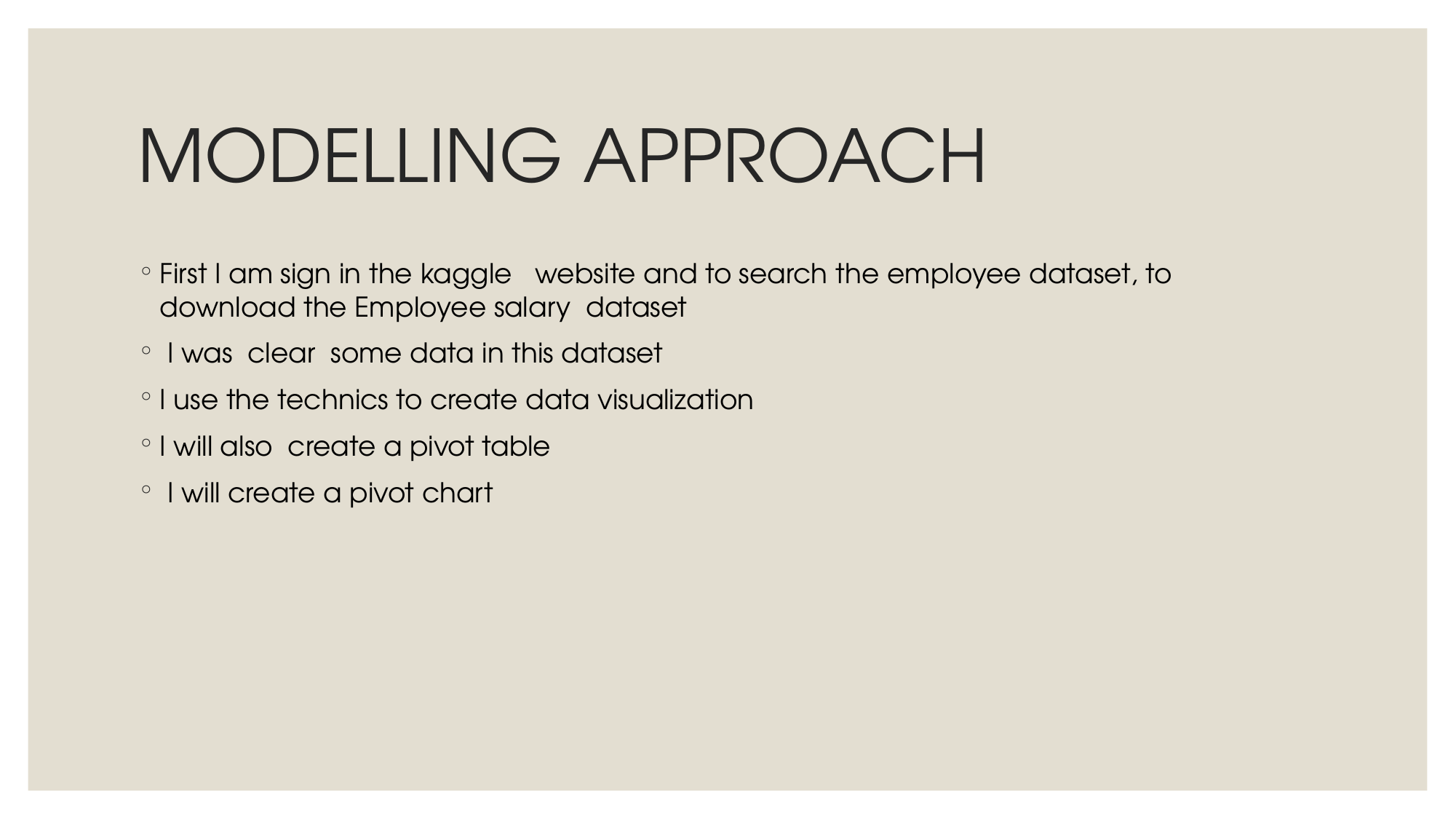

# MODELLING APPROACH
First I am sign in the kaggle   website and to search the employee dataset, to download the Employee salary  dataset
 I was  clear  some data in this dataset
I use the technics to create data visualization
I will also  create a pivot table
 I will create a pivot chart